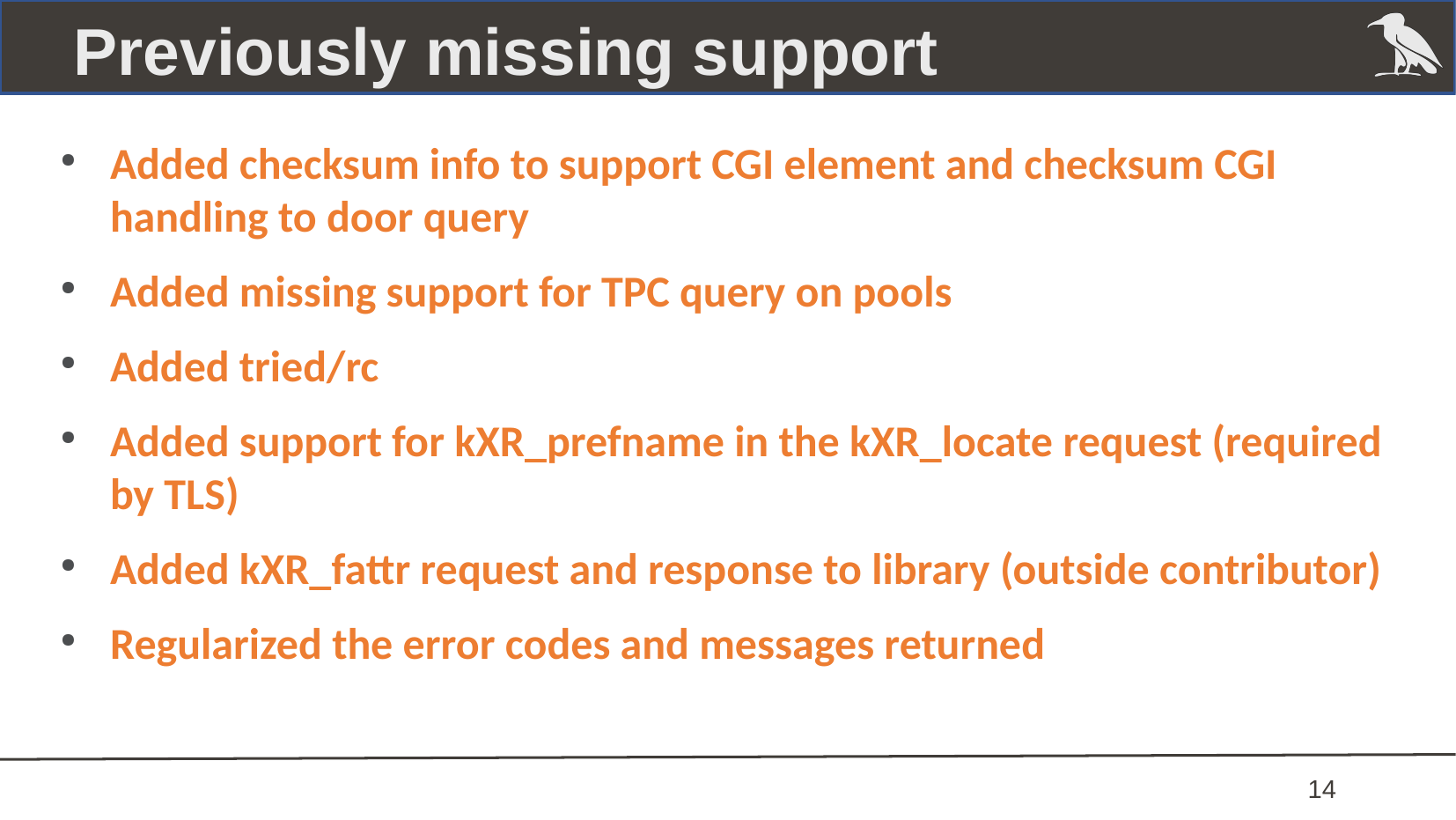

Previously missing support
Added checksum info to support CGI element and checksum CGI handling to door query
Added missing support for TPC query on pools
Added tried/rc
Added support for kXR_prefname in the kXR_locate request (required by TLS)
Added kXR_fattr request and response to library (outside contributor)
Regularized the error codes and messages returned
 14